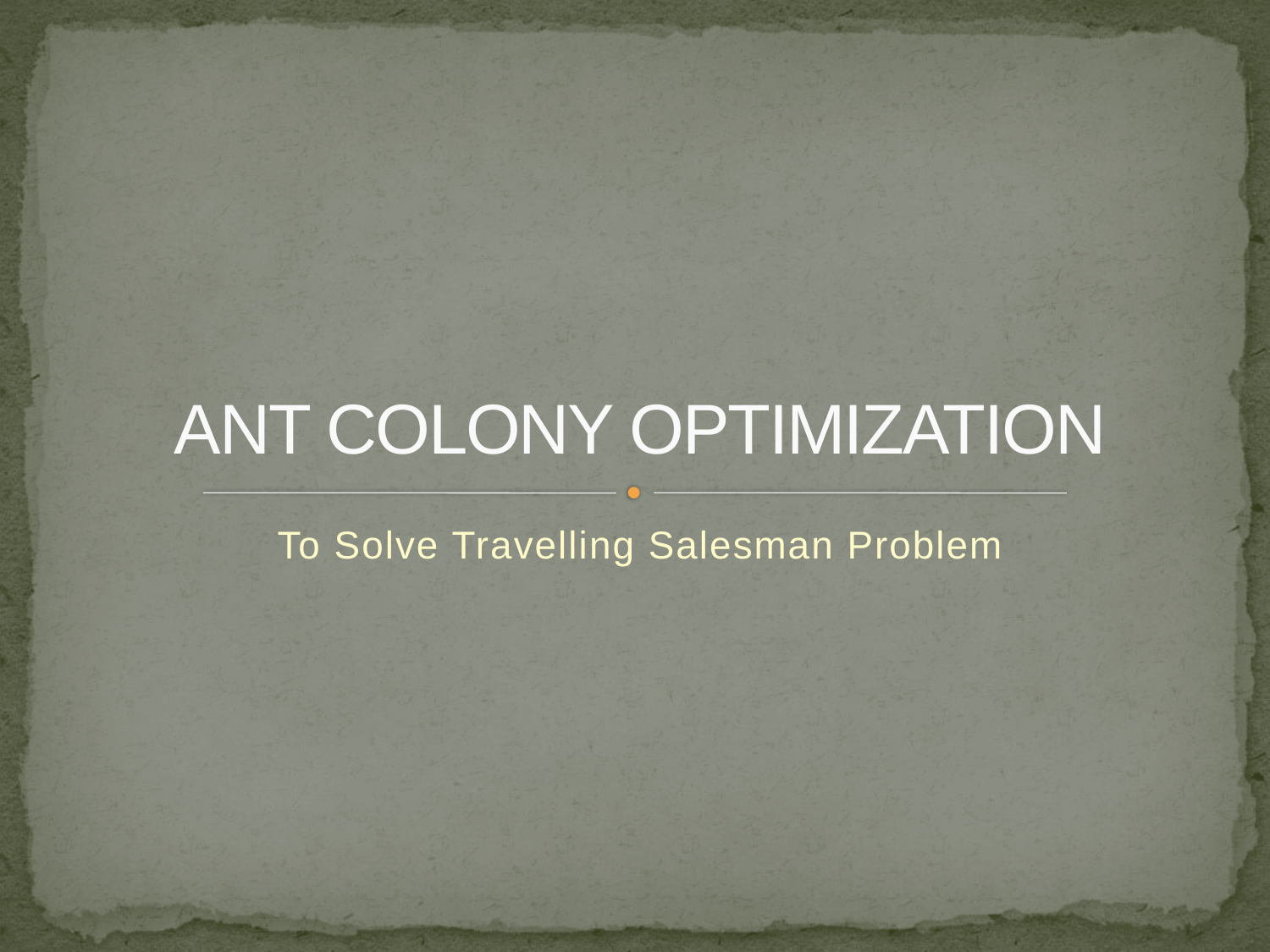

# ANT COLONY OPTIMIZATION
To Solve Travelling Salesman Problem